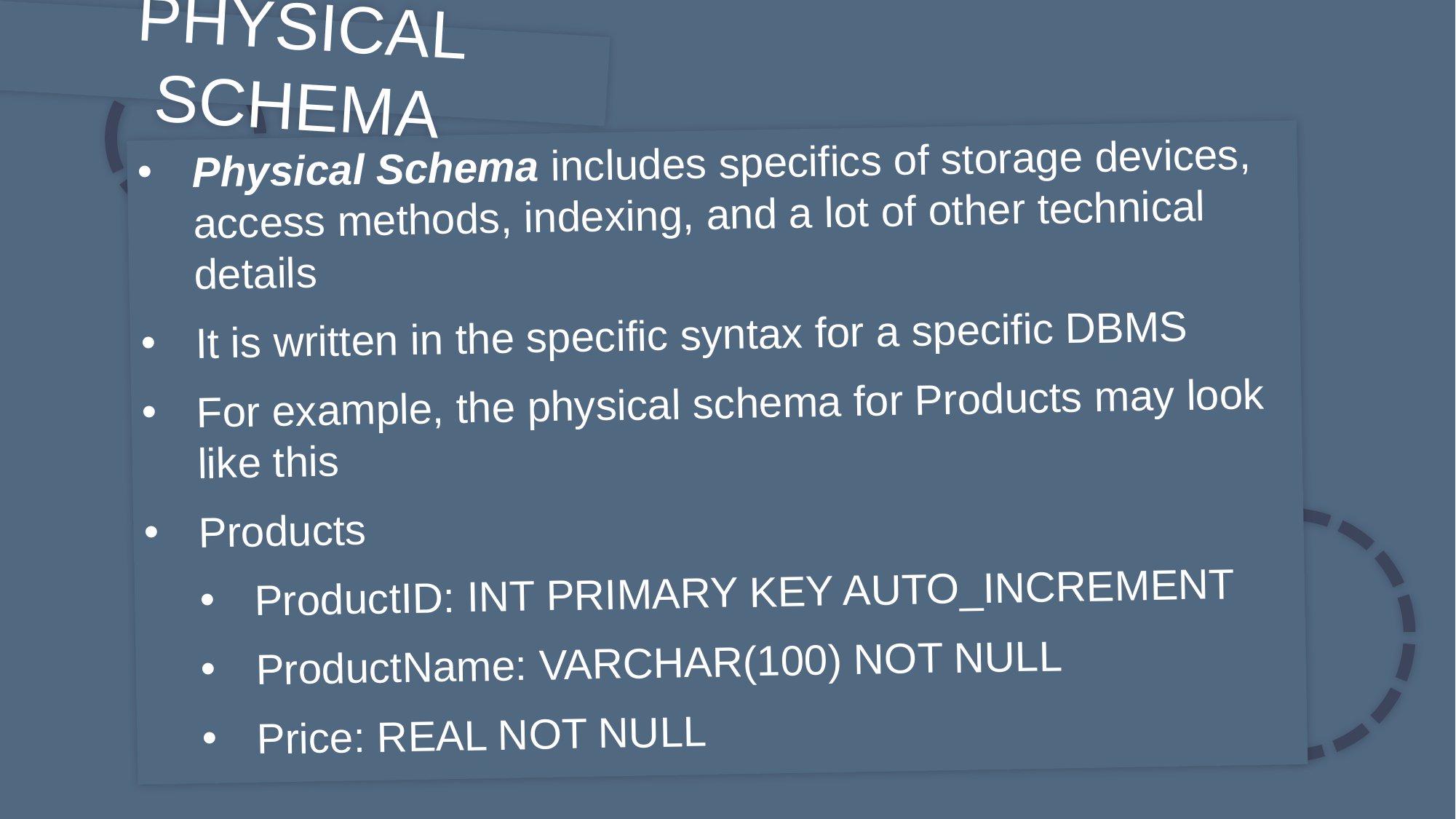

PHYSICAL SCHEMA

Physical Schema includes specifics of storage devices, access methods, indexing, and a lot of other technical details
It is written in the specific syntax for a specific DBMS
For example, the physical schema for Products may look like this
Products
ProductID: INT PRIMARY KEY AUTO_INCREMENT
ProductName: VARCHAR(100) NOT NULL
Price: REAL NOT NULL